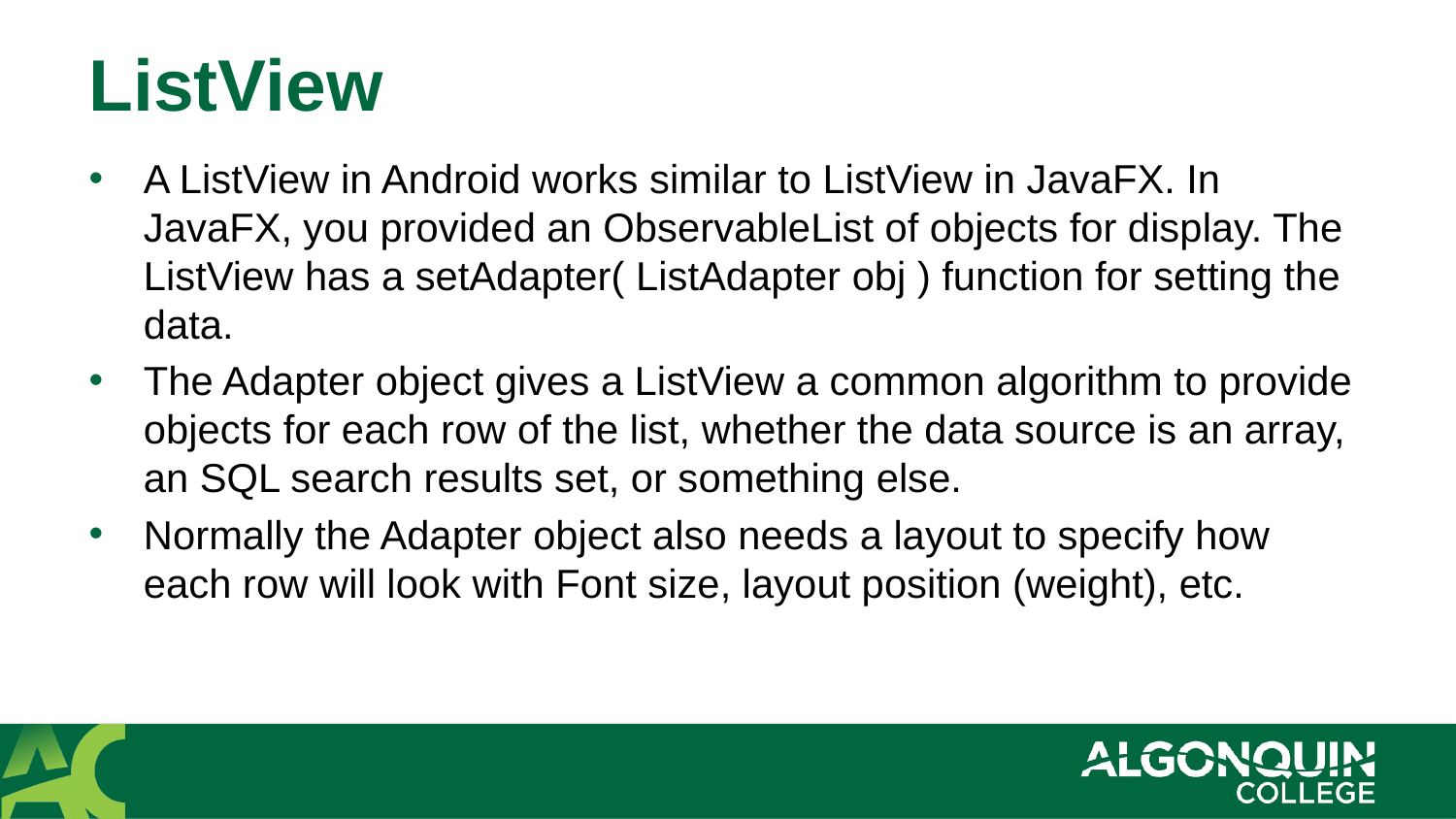

# ListView
A ListView in Android works similar to ListView in JavaFX. In JavaFX, you provided an ObservableList of objects for display. The ListView has a setAdapter( ListAdapter obj ) function for setting the data.
The Adapter object gives a ListView a common algorithm to provide objects for each row of the list, whether the data source is an array, an SQL search results set, or something else.
Normally the Adapter object also needs a layout to specify how each row will look with Font size, layout position (weight), etc.